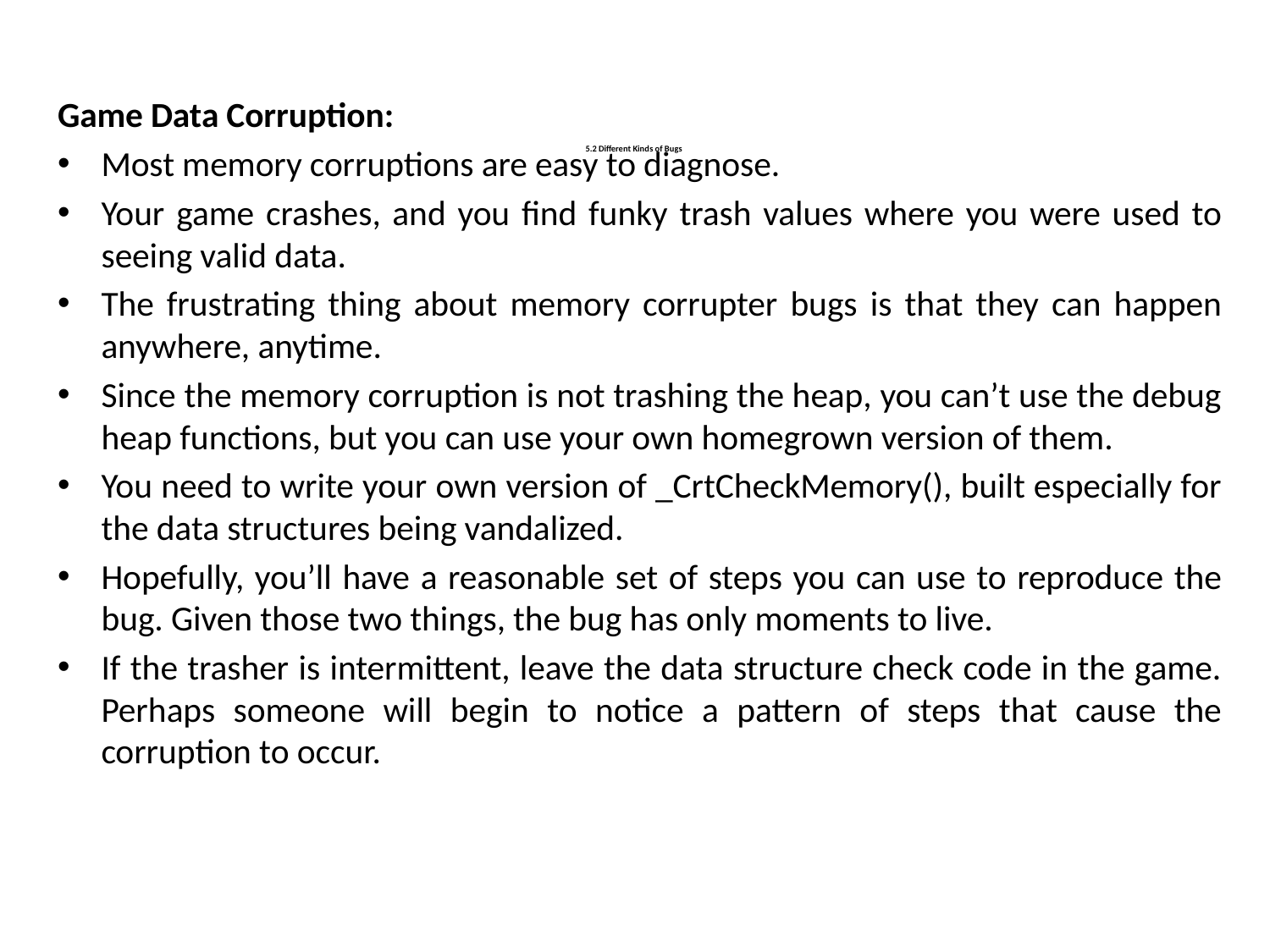

Game Data Corruption:
Most memory corruptions are easy to diagnose.
Your game crashes, and you find funky trash values where you were used to seeing valid data.
The frustrating thing about memory corrupter bugs is that they can happen anywhere, anytime.
Since the memory corruption is not trashing the heap, you can’t use the debug heap functions, but you can use your own homegrown version of them.
You need to write your own version of _CrtCheckMemory(), built especially for the data structures being vandalized.
Hopefully, you’ll have a reasonable set of steps you can use to reproduce the bug. Given those two things, the bug has only moments to live.
If the trasher is intermittent, leave the data structure check code in the game. Perhaps someone will begin to notice a pattern of steps that cause the corruption to occur.

# 5.2 Different Kinds of Bugs